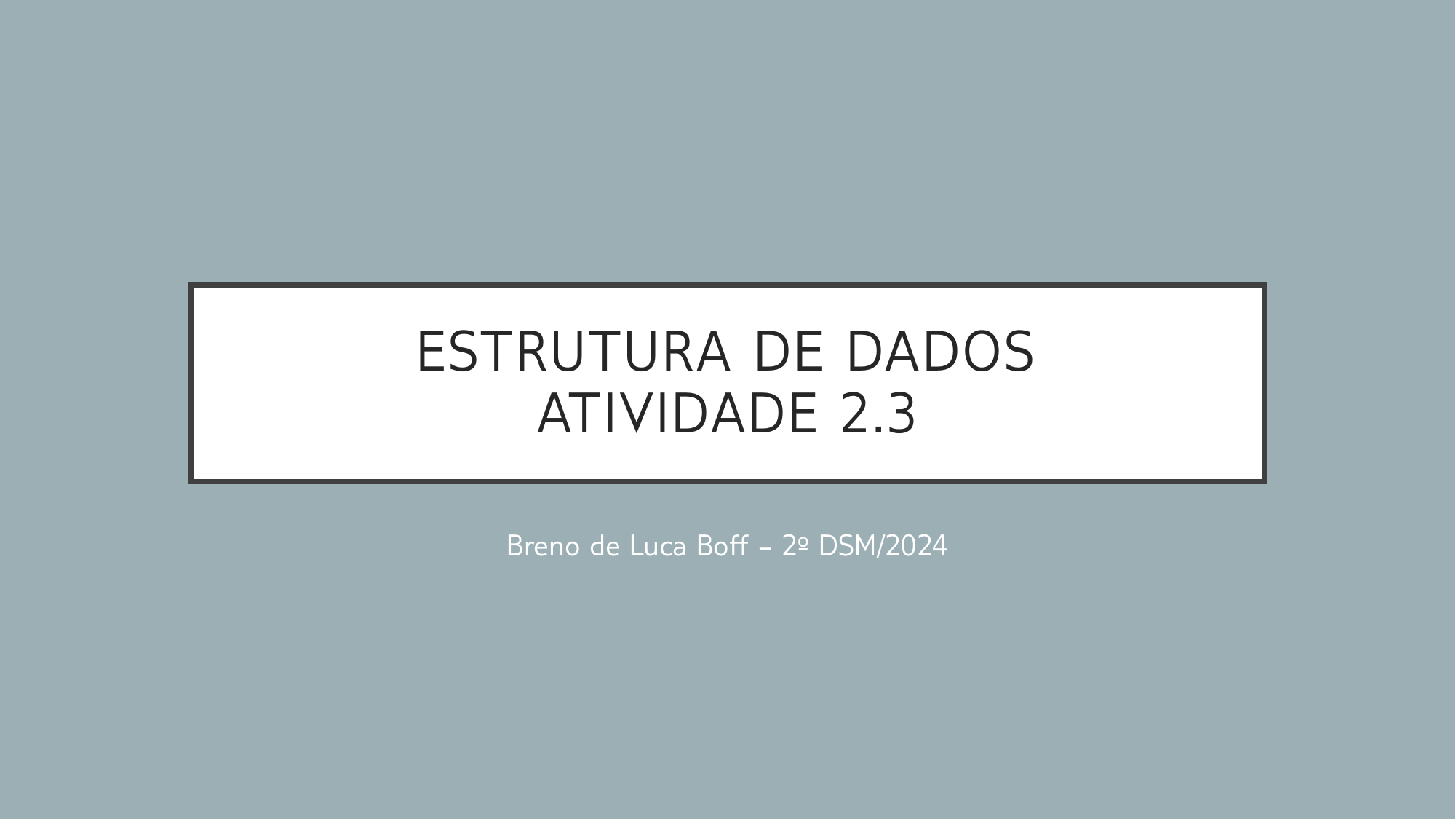

# Estrutura de Dados Atividade 2.3
Breno de Luca Boff – 2º DSM/2024